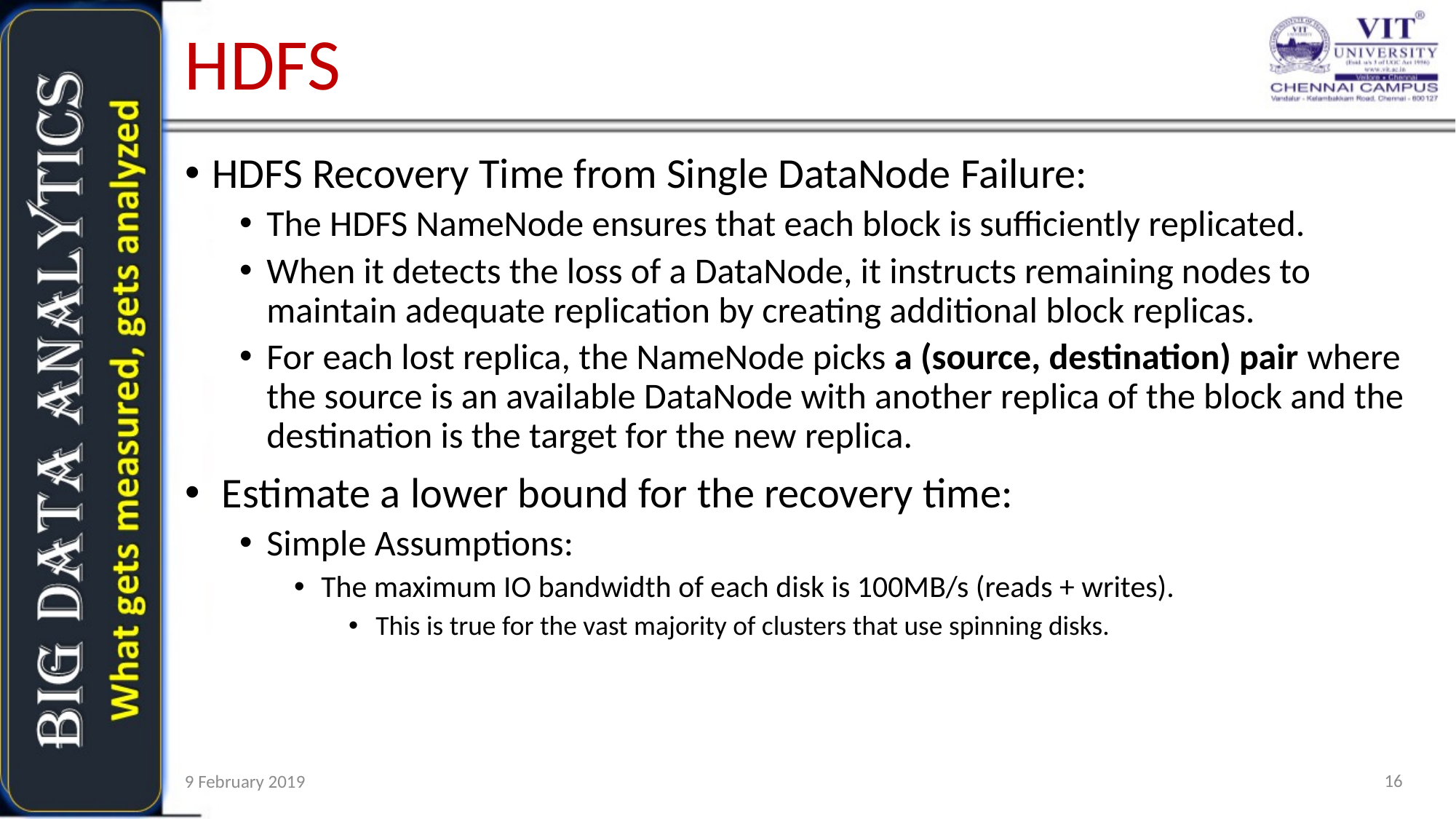

HDFS
HDFS Recovery Time from Single DataNode Failure:
The HDFS NameNode ensures that each block is sufficiently replicated.
When it detects the loss of a DataNode, it instructs remaining nodes to maintain adequate replication by creating additional block replicas.
For each lost replica, the NameNode picks a (source, destination) pair where the source is an available DataNode with another replica of the block and the destination is the target for the new replica.
 Estimate a lower bound for the recovery time:
Simple Assumptions:
The maximum IO bandwidth of each disk is 100MB/s (reads + writes).
This is true for the vast majority of clusters that use spinning disks.

16
9 February 2019